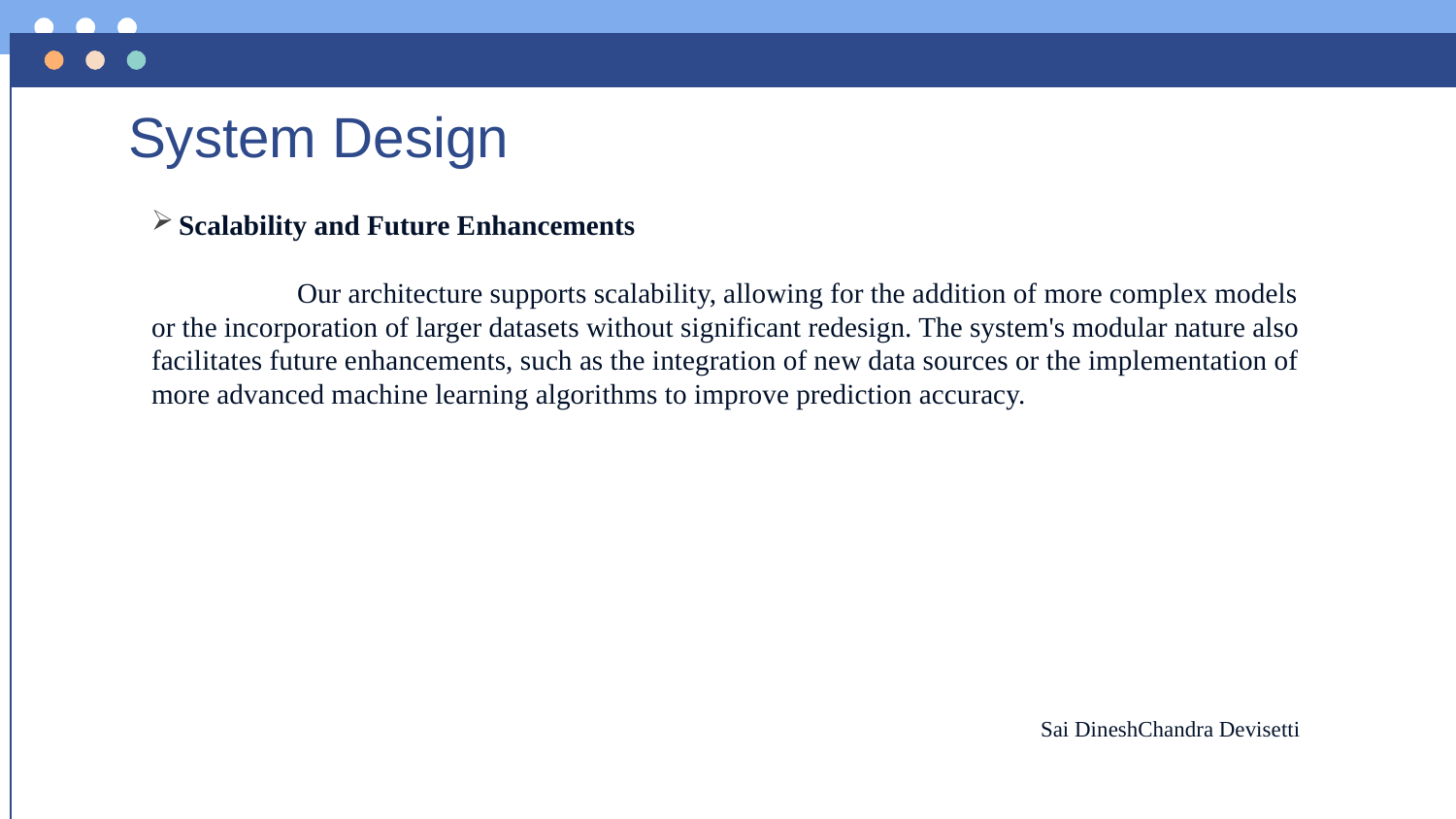

# System Design
Scalability and Future Enhancements

	Our architecture supports scalability, allowing for the addition of more complex models or the incorporation of larger datasets without significant redesign. The system's modular nature also facilitates future enhancements, such as the integration of new data sources or the implementation of more advanced machine learning algorithms to improve prediction accuracy.
Sai DineshChandra Devisetti